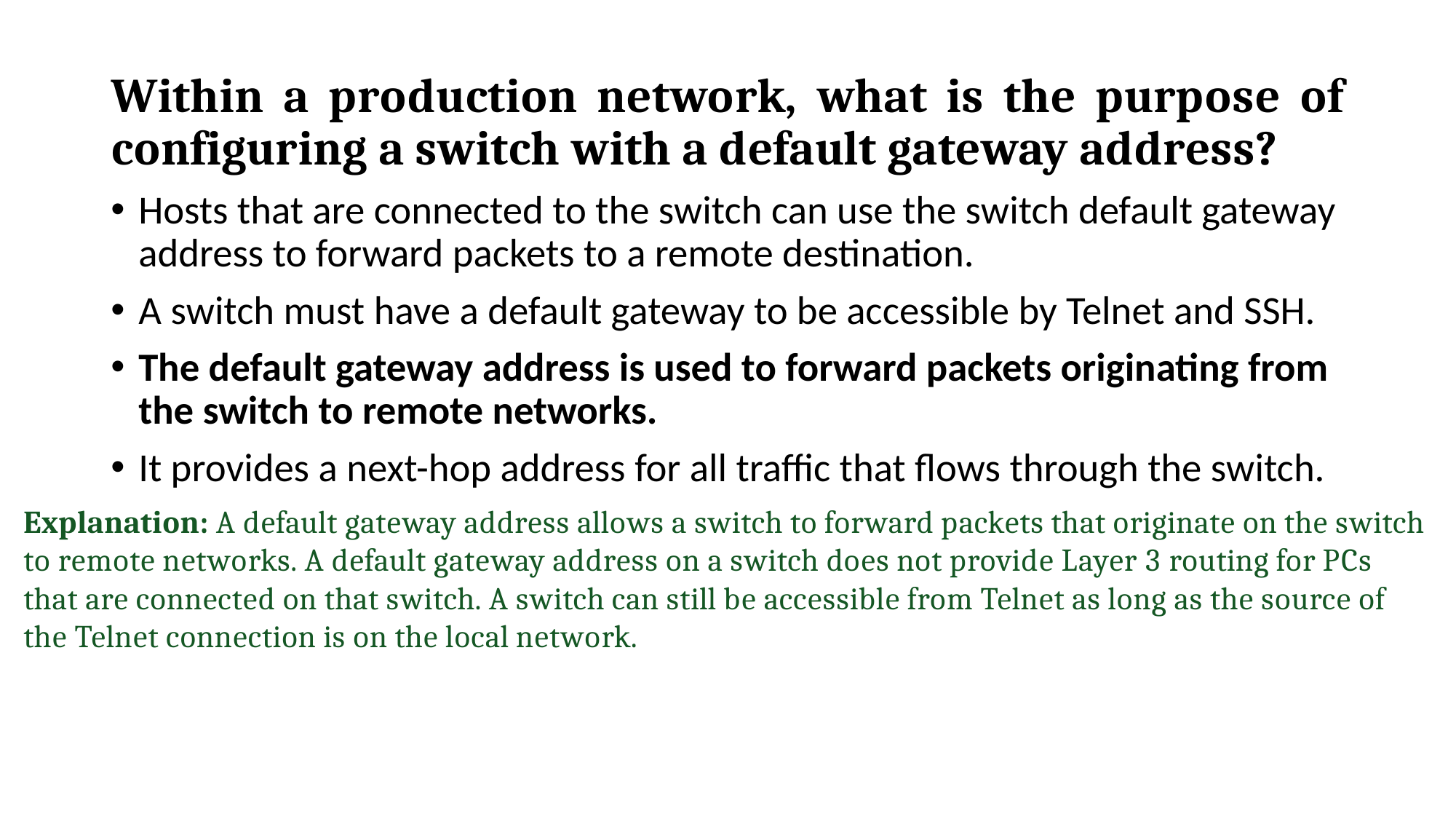

# Within a production network, what is the purpose of configuring a switch with a default gateway address?
Hosts that are connected to the switch can use the switch default gateway address to forward packets to a remote destination.
A switch must have a default gateway to be accessible by Telnet and SSH.
The default gateway address is used to forward packets originating from the switch to remote networks.
It provides a next-hop address for all traffic that flows through the switch.
Explanation: A default gateway address allows a switch to forward packets that originate on the switch to remote networks. A default gateway address on a switch does not provide Layer 3 routing for PCs that are connected on that switch. A switch can still be accessible from Telnet as long as the source of the Telnet connection is on the local network.